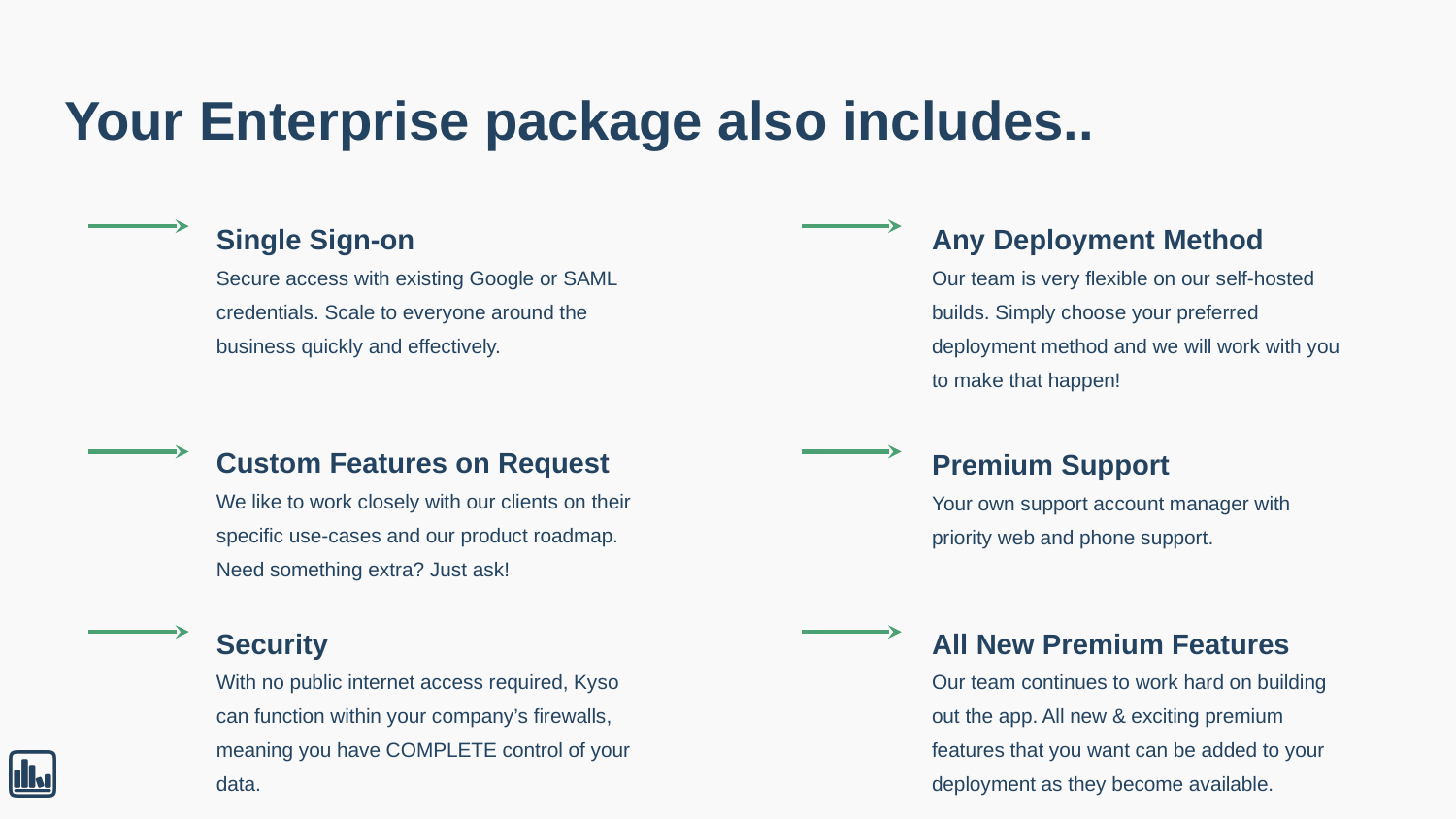

Your Enterprise package also includes..
Single Sign-on
Secure access with existing Google or SAML credentials. Scale to everyone around the business quickly and effectively.
Any Deployment Method
Our team is very flexible on our self-hosted builds. Simply choose your preferred deployment method and we will work with you to make that happen!
Custom Features on Request
We like to work closely with our clients on their specific use-cases and our product roadmap. Need something extra? Just ask!
Premium Support
Your own support account manager with priority web and phone support.
Security
With no public internet access required, Kyso can function within your company’s firewalls, meaning you have COMPLETE control of your data.

All New Premium Features
Our team continues to work hard on building out the app. All new & exciting premium features that you want can be added to your deployment as they become available.